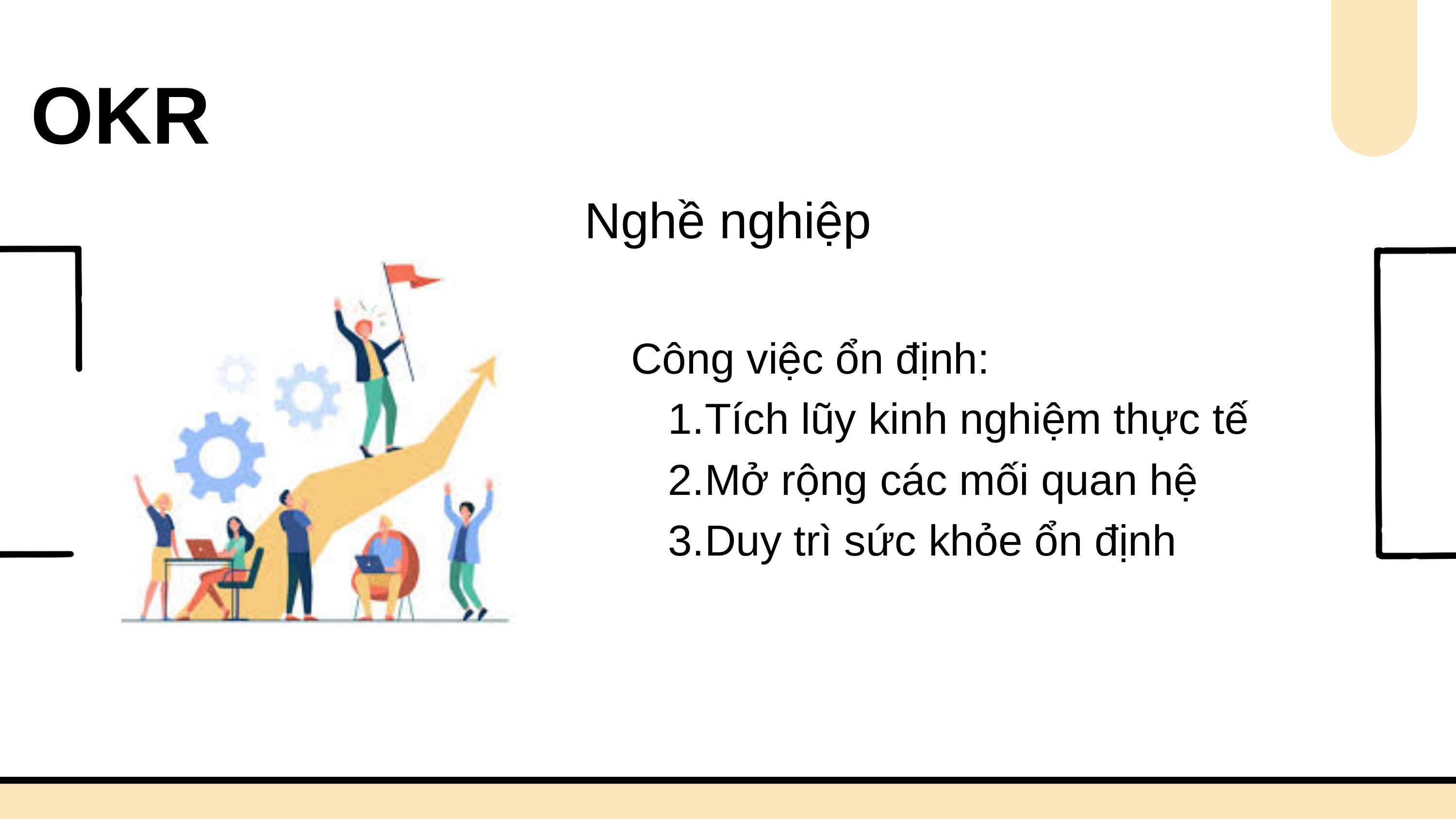

OKR
Nghề nghiệp

Công việc ổn định:
Tích lũy kinh nghiệm thực tế
Mở rộng các mối quan hệ
Duy trì sức khỏe ổn định